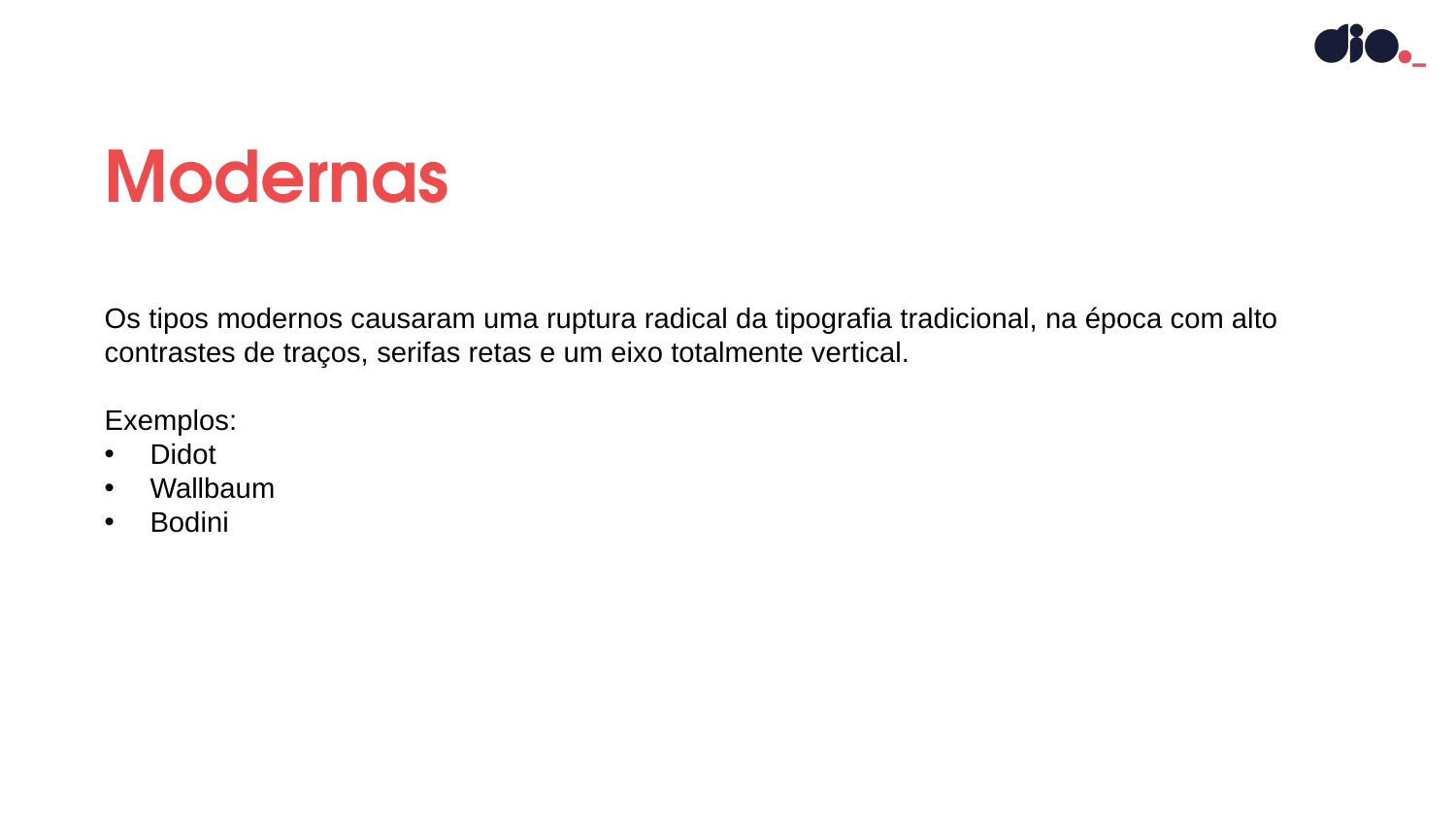

Modernas
Os tipos modernos causaram uma ruptura radical da tipografia tradicional, na época com alto contrastes de traços, serifas retas e um eixo totalmente vertical.

Exemplos:
Didot
Wallbaum
Bodini